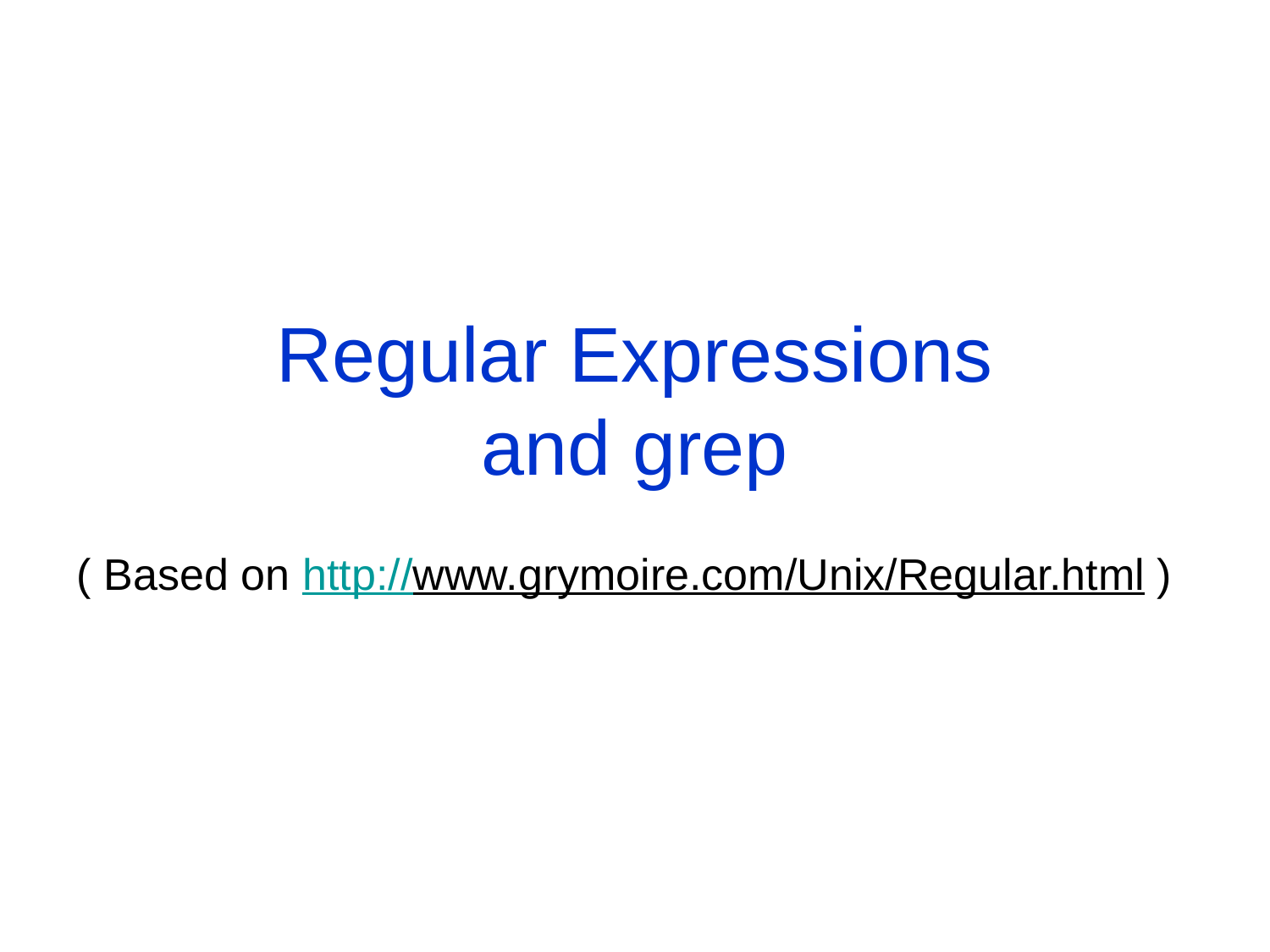

Regular Expressions
and grep
( Based on http://www.grymoire.com/Unix/Regular.html )